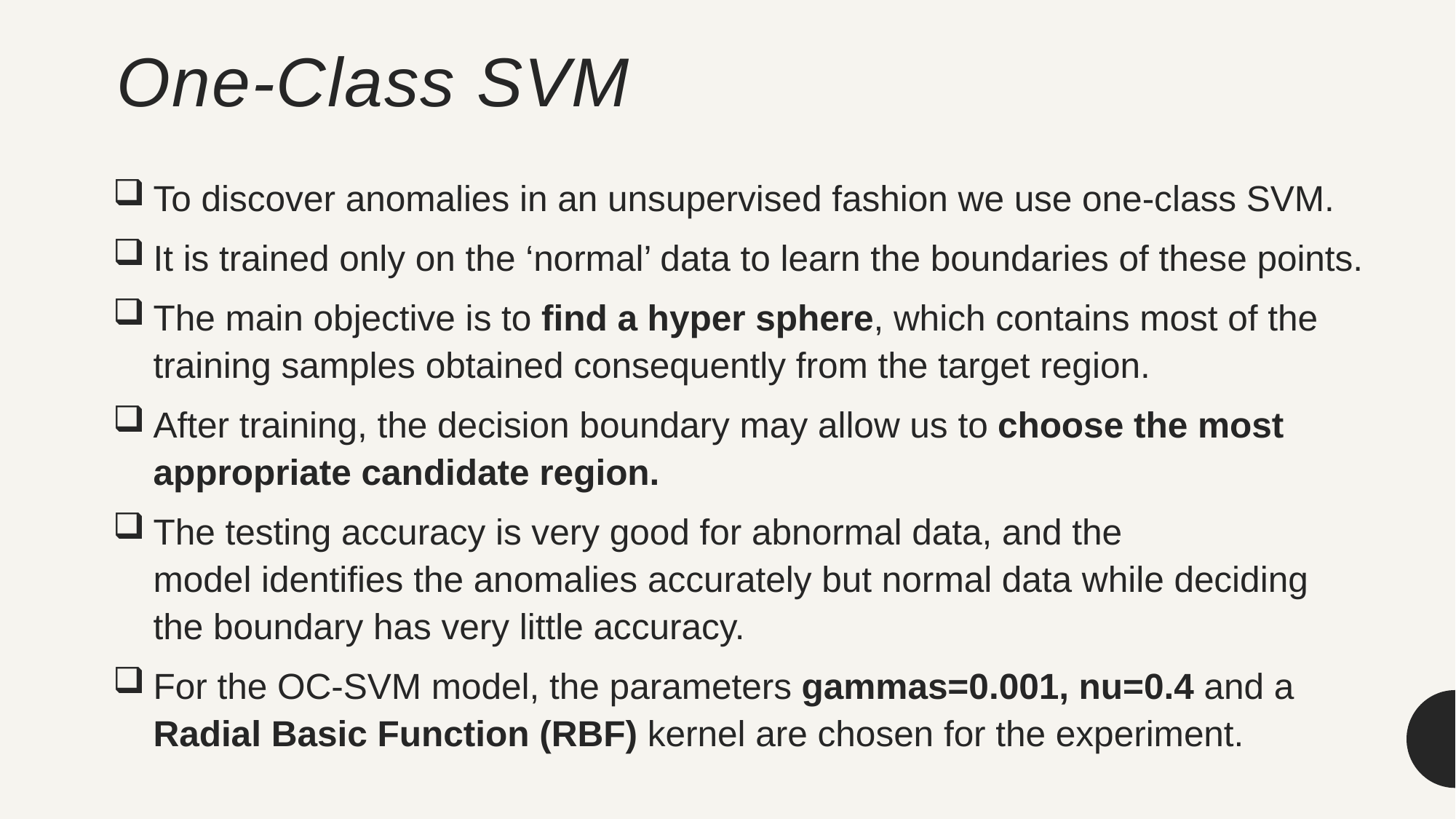

# One-Class SVM
To discover anomalies in an unsupervised fashion we use one-class SVM.
It is trained only on the ‘normal’ data to learn the boundaries of these points.
The main objective is to find a hyper sphere, which contains most of the training samples obtained consequently from the target region.
After training, the decision boundary may allow us to choose the most appropriate candidate region.
The testing accuracy is very good for abnormal data, and the model identifies the anomalies accurately but normal data while deciding the boundary has very little accuracy.
For the OC-SVM model, the parameters gammas=0.001, nu=0.4 and a Radial Basic Function (RBF) kernel are chosen for the experiment.